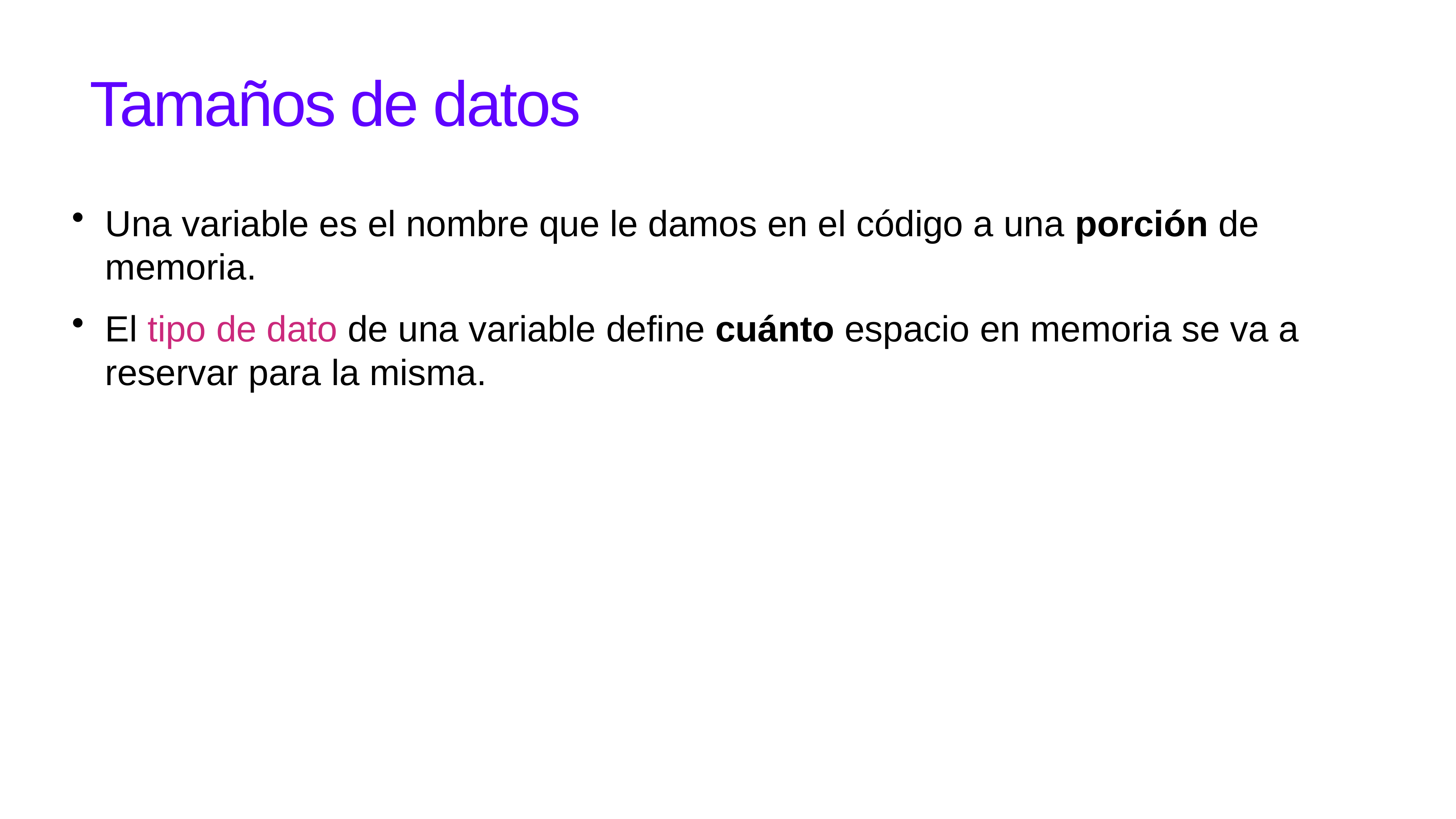

Tamaños de datos
Una variable es el nombre que le damos en el código a una porción de memoria.
El tipo de dato de una variable define cuánto espacio en memoria se va a reservar para la misma.